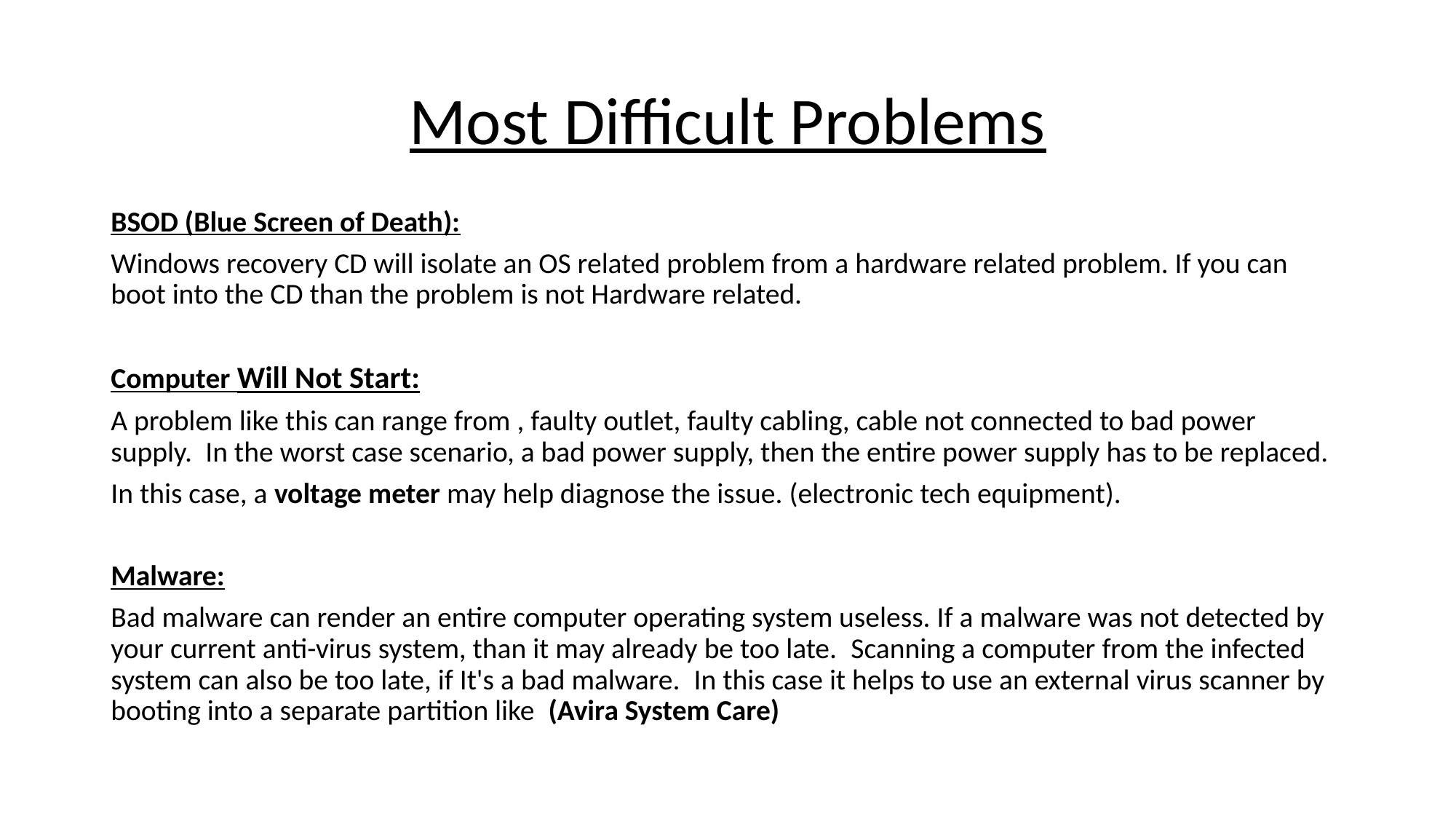

# Most Difficult Problems
BSOD (Blue Screen of Death):
Windows recovery CD will isolate an OS related problem from a hardware related problem. If you can boot into the CD than the problem is not Hardware related.

Computer Will Not Start:
A problem like this can range from , faulty outlet, faulty cabling, cable not connected to bad power supply.  In the worst case scenario, a bad power supply, then the entire power supply has to be replaced.
In this case, a voltage meter may help diagnose the issue. (electronic tech equipment).

Malware:
Bad malware can render an entire computer operating system useless. If a malware was not detected by your current anti-virus system, than it may already be too late.  Scanning a computer from the infected system can also be too late, if It's a bad malware.  In this case it helps to use an external virus scanner by booting into a separate partition like  (Avira System Care)